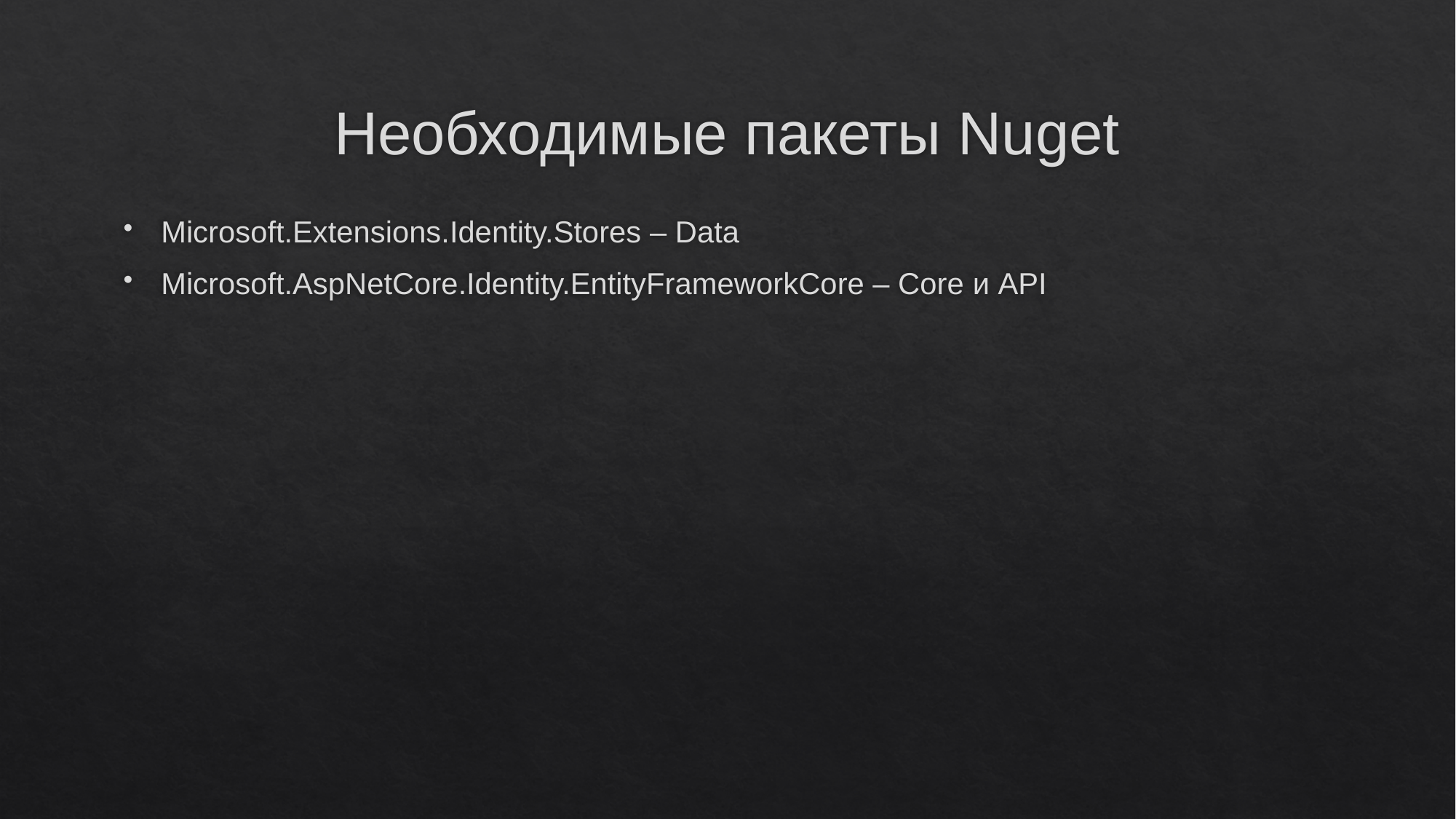

# Необходимые пакеты Nuget
Microsoft.Extensions.Identity.Stores – Data
Microsoft.AspNetCore.Identity.EntityFrameworkCore – Core и API